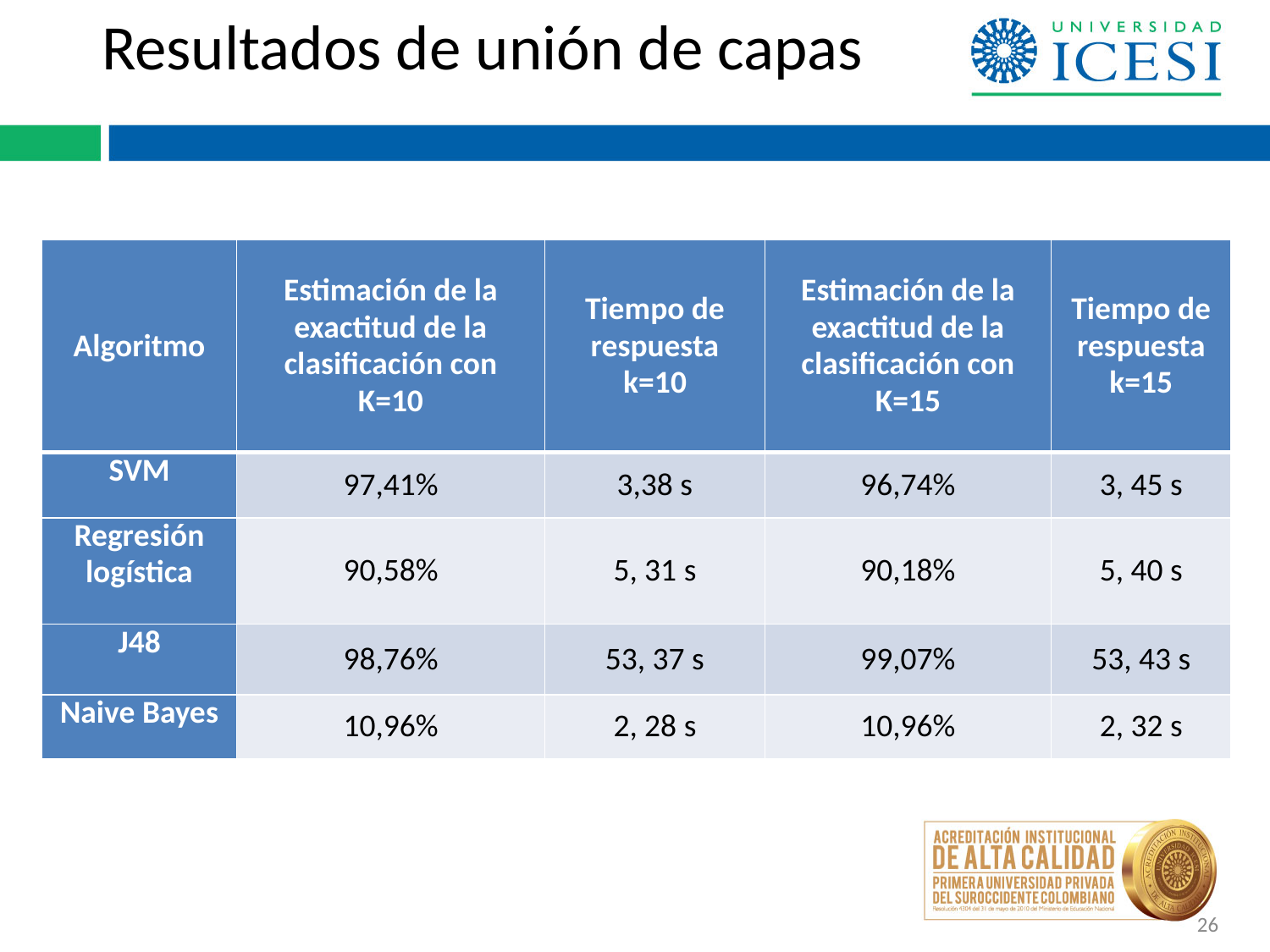

Resultados de unión de capas
| Algoritmo | Estimación de la exactitud de la clasificación con K=10 | Tiempo de respuesta k=10 | Estimación de la exactitud de la clasificación con K=15 | Tiempo de respuesta k=15 |
| --- | --- | --- | --- | --- |
| SVM | 97,41% | 3,38 s | 96,74% | 3, 45 s |
| Regresión logística | 90,58% | 5, 31 s | 90,18% | 5, 40 s |
| J48 | 98,76% | 53, 37 s | 99,07% | 53, 43 s |
| Naive Bayes | 10,96% | 2, 28 s | 10,96% | 2, 32 s |
26